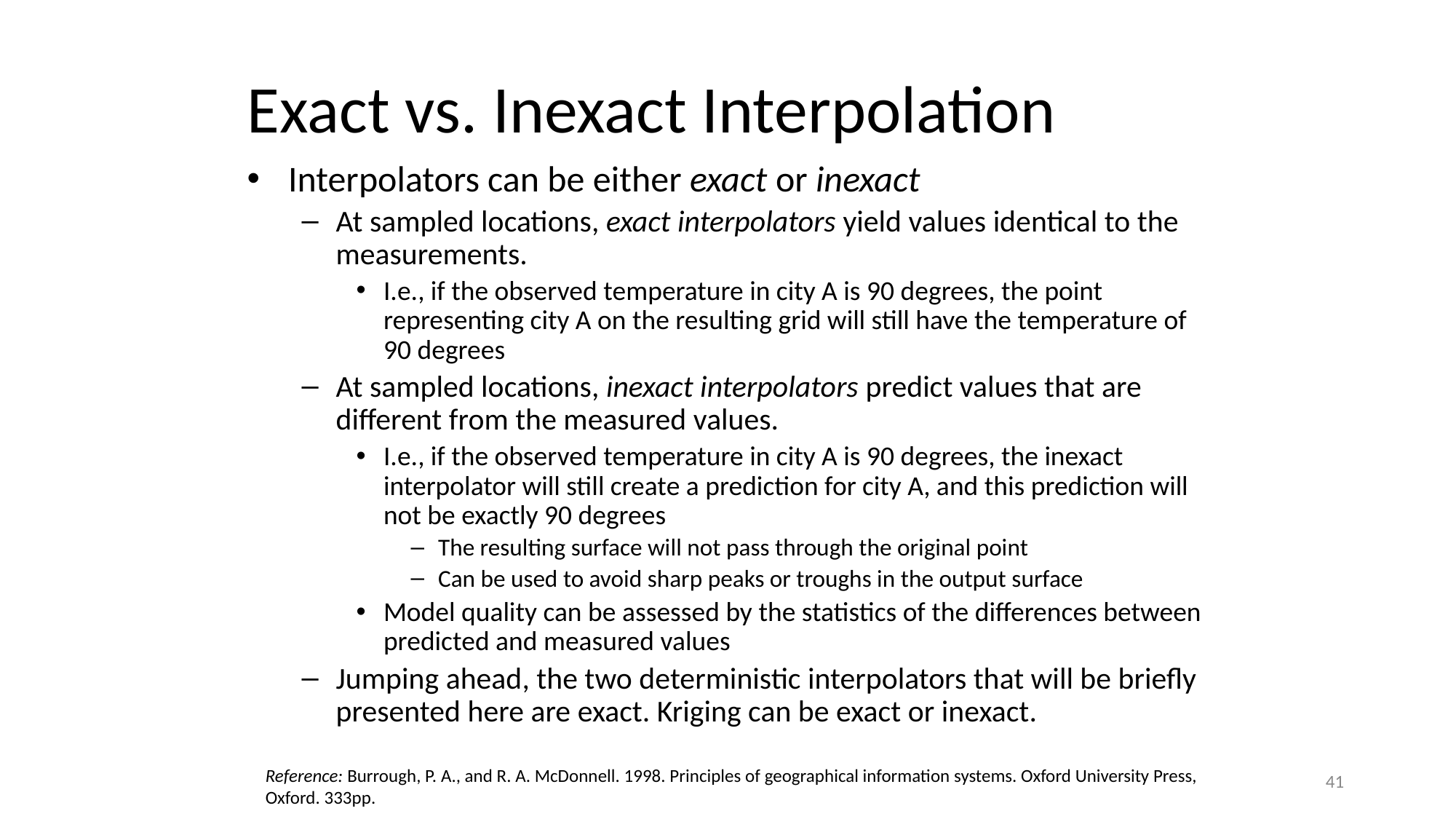

# Exact vs. Inexact Interpolation
Interpolators can be either exact or inexact
At sampled locations, exact interpolators yield values identical to the measurements.
I.e., if the observed temperature in city A is 90 degrees, the point representing city A on the resulting grid will still have the temperature of 90 degrees
At sampled locations, inexact interpolators predict values that are different from the measured values.
I.e., if the observed temperature in city A is 90 degrees, the inexact interpolator will still create a prediction for city A, and this prediction will not be exactly 90 degrees
The resulting surface will not pass through the original point
Can be used to avoid sharp peaks or troughs in the output surface
Model quality can be assessed by the statistics of the differences between predicted and measured values
Jumping ahead, the two deterministic interpolators that will be briefly presented here are exact. Kriging can be exact or inexact.
Reference: Burrough, P. A., and R. A. McDonnell. 1998. Principles of geographical information systems. Oxford University Press, Oxford. 333pp.
41